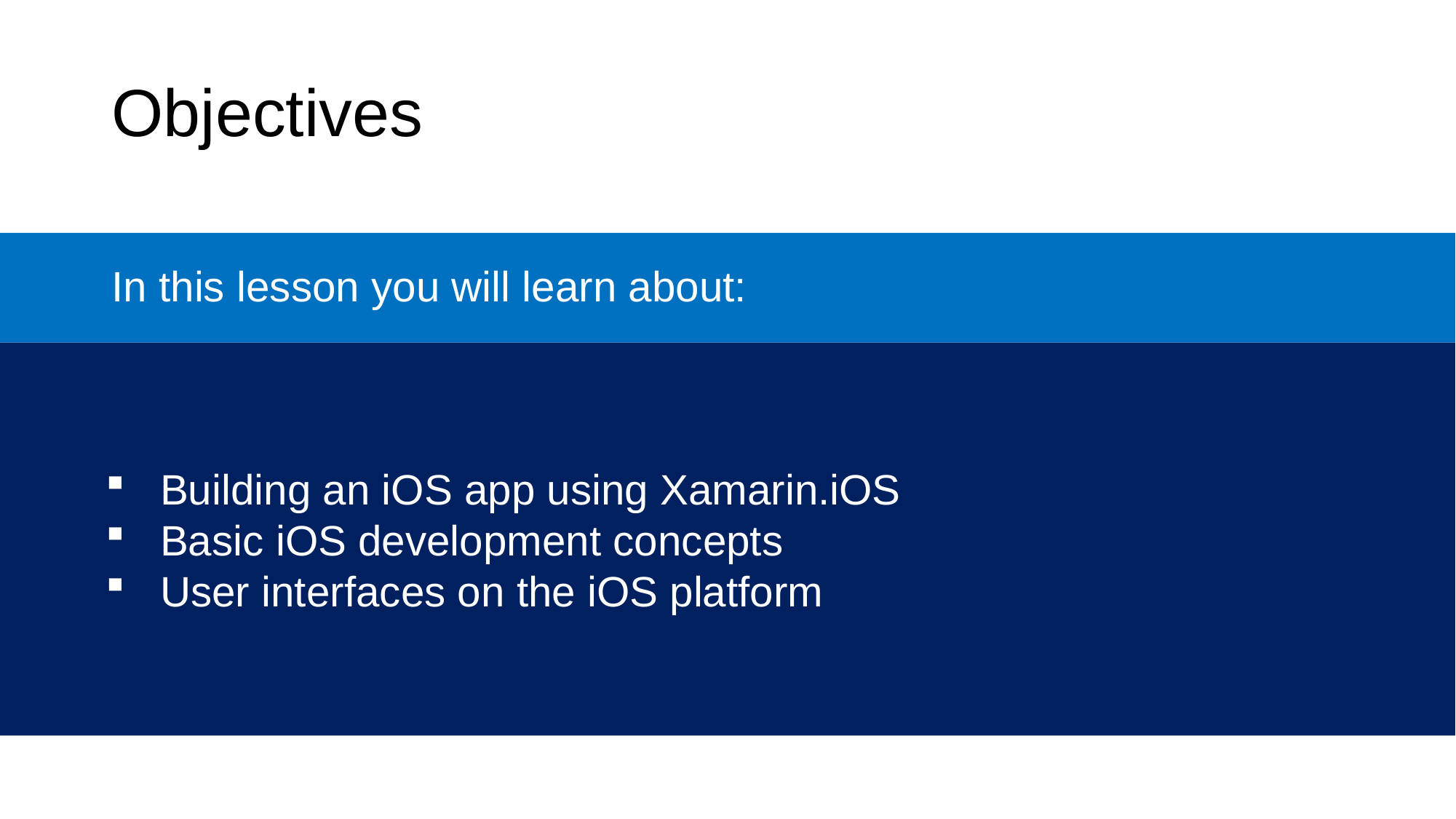

Objectives

In this lesson you will learn about:
Building an iOS app using Xamarin.iOS
Basic iOS development concepts
User interfaces on the iOS platform